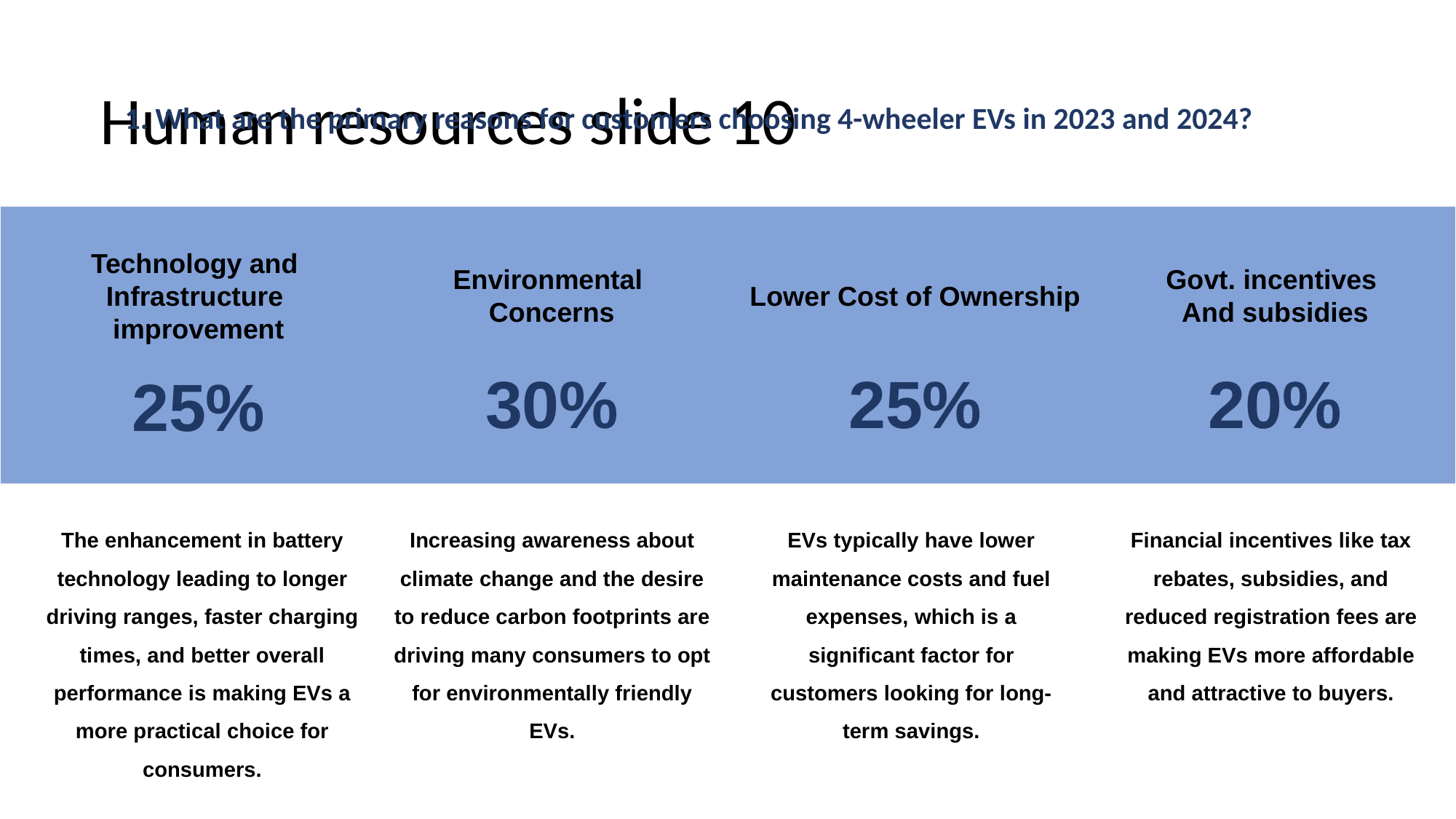

# Human resources slide 10
1. What are the primary reasons for customers choosing 4-wheeler EVs in 2023 and 2024?

Technology and
Infrastructure
improvement
Environmental
Concerns
Govt. incentives
And subsidies
Lower Cost of Ownership
30%
25%
20%
25%
The enhancement in battery technology leading to longer driving ranges, faster charging times, and better overall performance is making EVs a more practical choice for consumers.
Increasing awareness about climate change and the desire to reduce carbon footprints are driving many consumers to opt for environmentally friendly EVs.
EVs typically have lower maintenance costs and fuel expenses, which is a significant factor for customers looking for long-term savings.
Financial incentives like tax rebates, subsidies, and reduced registration fees are making EVs more affordable and attractive to buyers.